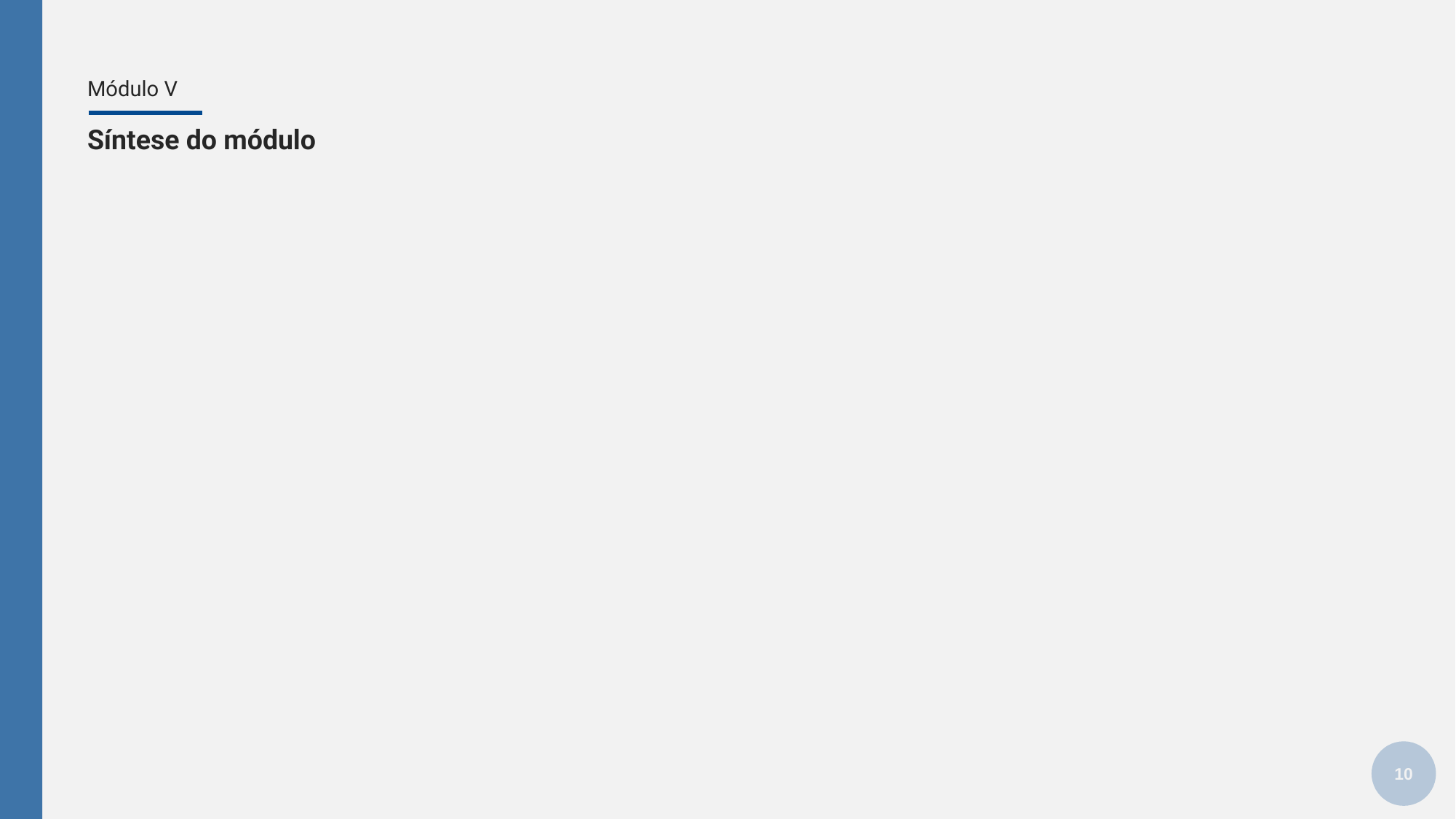

# Módulo V
Síntese do módulo

10